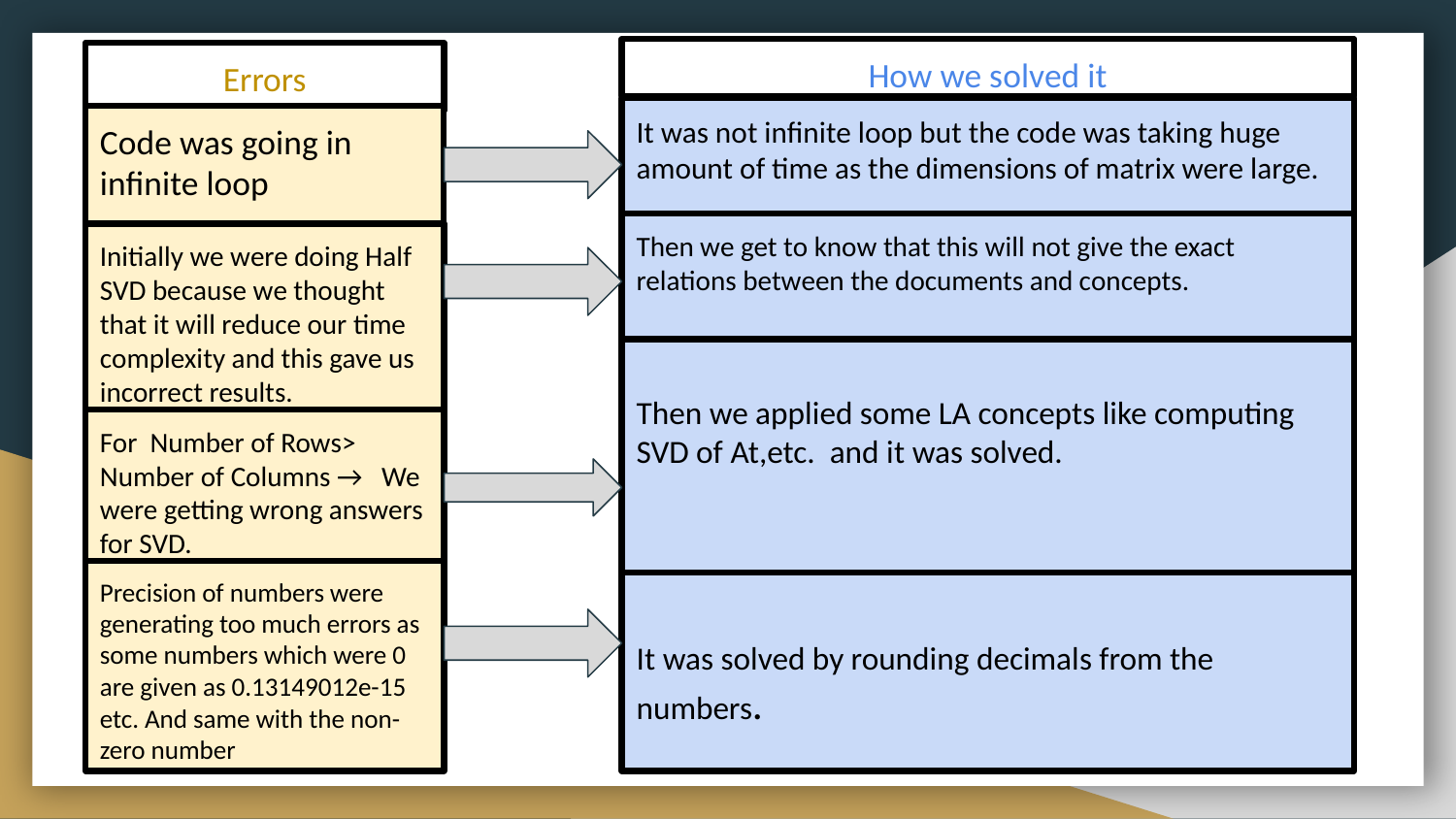

How we solved it
Errors
It was not infinite loop but the code was taking huge amount of time as the dimensions of matrix were large.
Code was going in infinite loop

Then we get to know that this will not give the exact relations between the documents and concepts.
Initially we were doing Half SVD because we thought that it will reduce our time complexity and this gave us incorrect results.

Then we applied some LA concepts like computing SVD of At,etc.  and it was solved.
For  Number of Rows> Number of Columns →   We were getting wrong answers for SVD.

Precision of numbers were generating too much errors as some numbers which were 0 are given as 0.13149012e-15 etc. And same with the non-zero number

It was solved by rounding decimals from the numbers.